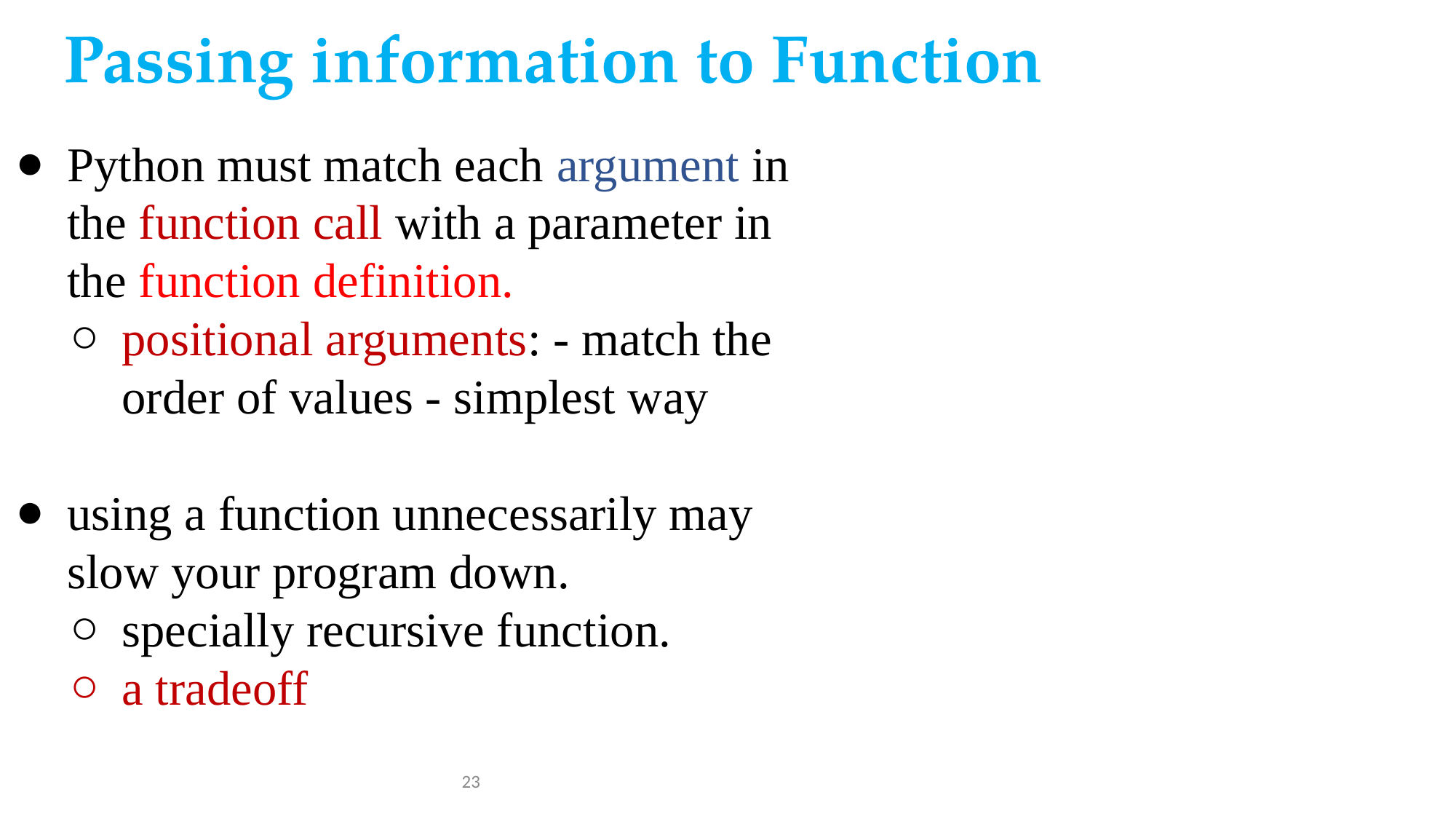

Passing information to Function
Python must match each argument in the function call with a parameter in the function definition.
positional arguments: - match the order of values - simplest way

using a function unnecessarily may slow your program down.
specially recursive function.
a tradeoff

23